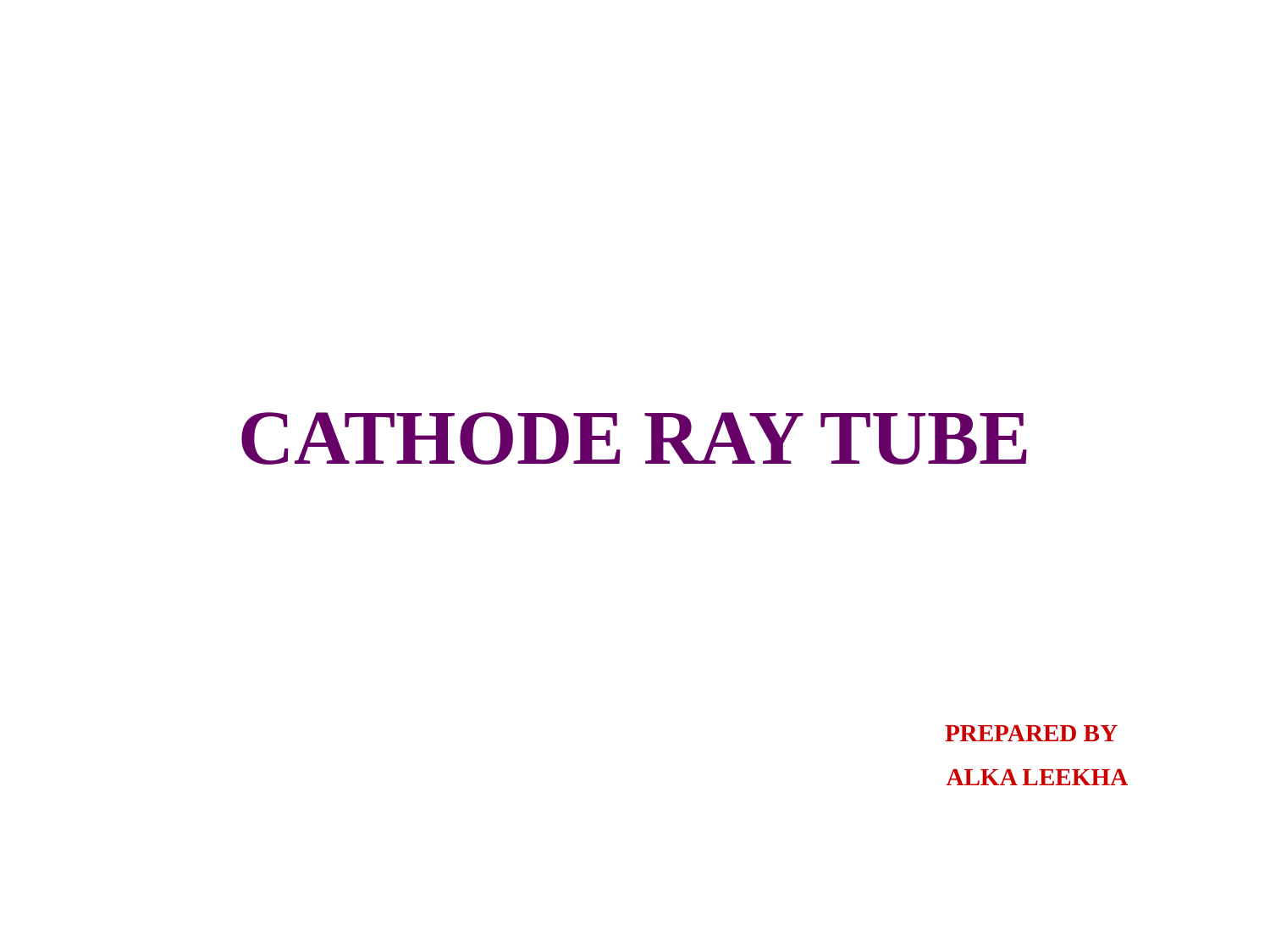

# CATHODE RAY TUBE
					PREPARED BY
					ALKA LEEKHA